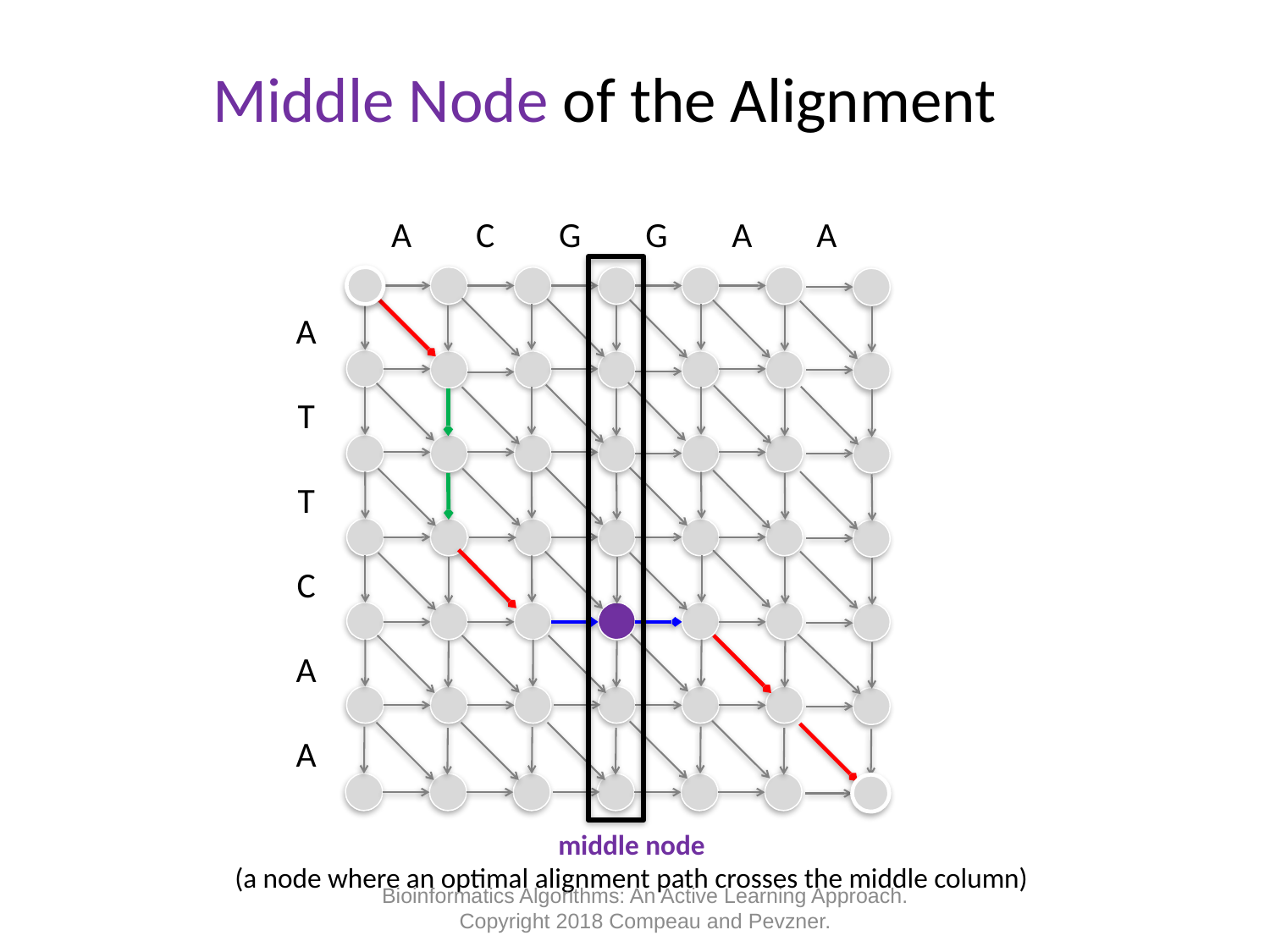

Middle Node of the Alignment
      A        C        G        G        A        A

A

T

T

C

A

A

middle node
(a node where an optimal alignment path crosses the middle column)
Bioinformatics Algorithms: An Active Learning Approach. Copyright 2018 Compeau and Pevzner.